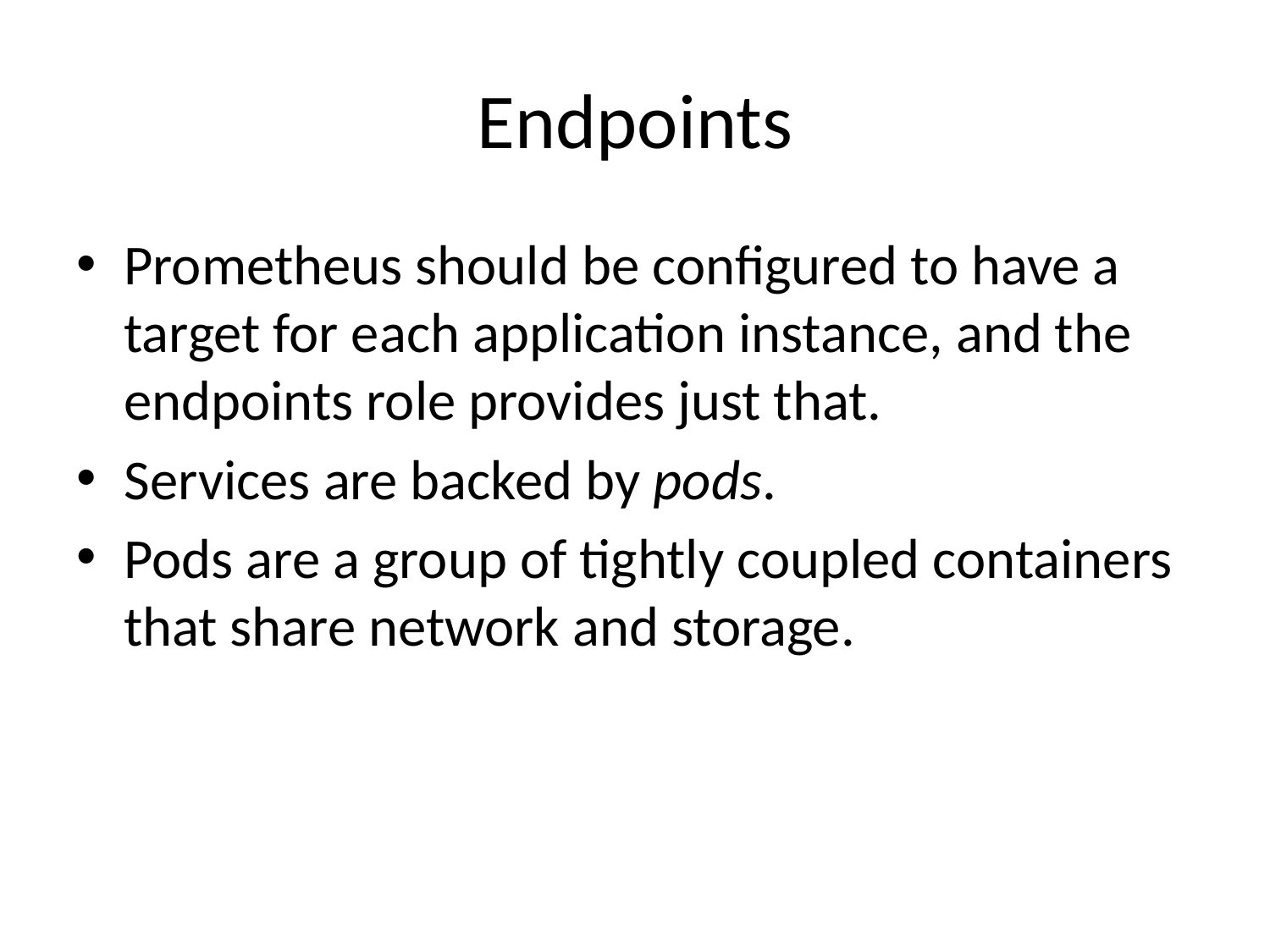

# Endpoints
Prometheus should be configured to have a target for each application instance, and the endpoints role provides just that.
Services are backed by pods.
Pods are a group of tightly coupled containers that share network and storage.